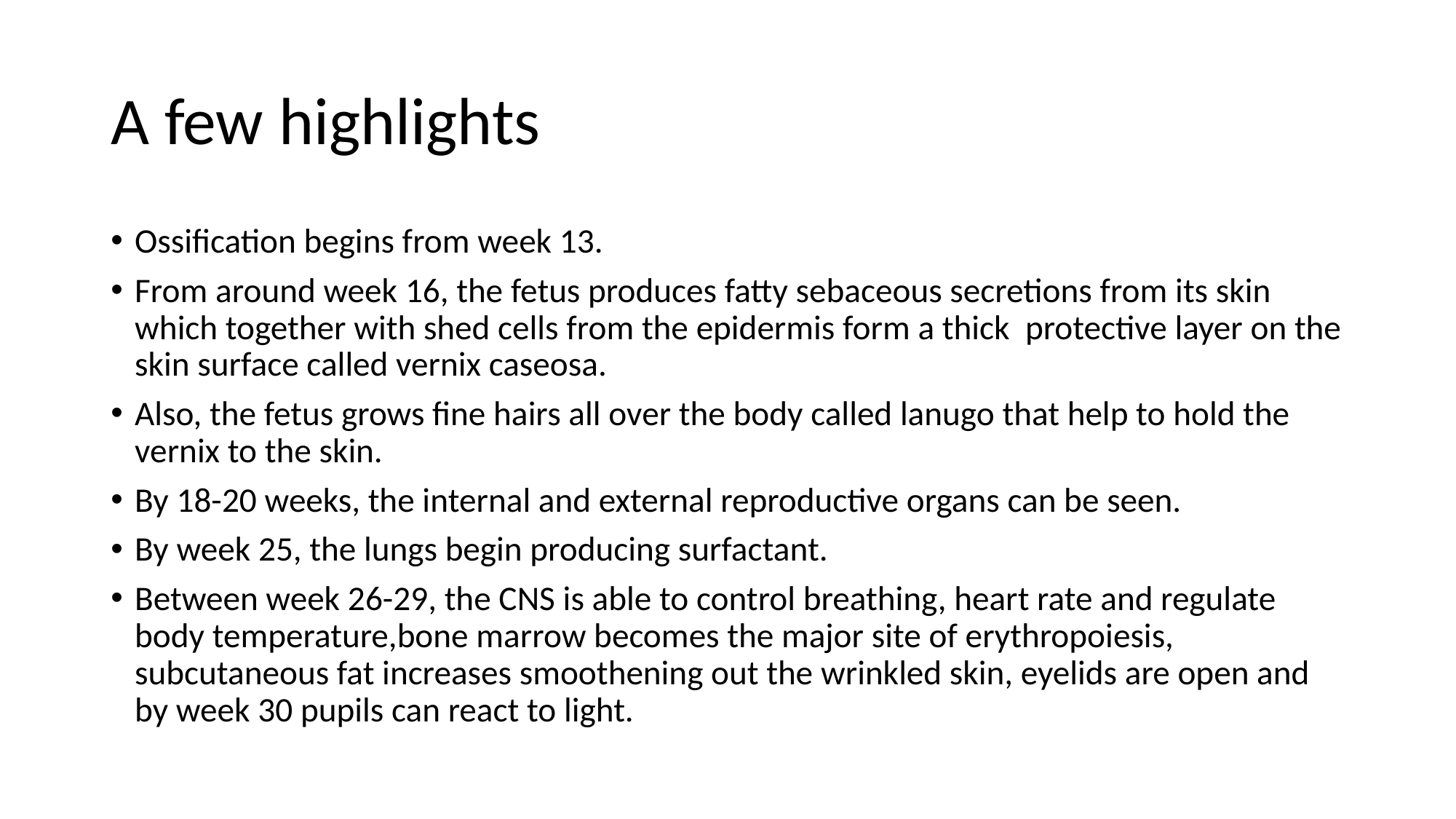

# A few highlights
Ossification begins from week 13.
From around week 16, the fetus produces fatty sebaceous secretions from its skin which together with shed cells from the epidermis form a thick  protective layer on the skin surface called vernix caseosa.
Also, the fetus grows fine hairs all over the body called lanugo that help to hold the vernix to the skin.
By 18-20 weeks, the internal and external reproductive organs can be seen.
By week 25, the lungs begin producing surfactant.
Between week 26-29, the CNS is able to control breathing, heart rate and regulate body temperature,bone marrow becomes the major site of erythropoiesis, subcutaneous fat increases smoothening out the wrinkled skin, eyelids are open and by week 30 pupils can react to light.